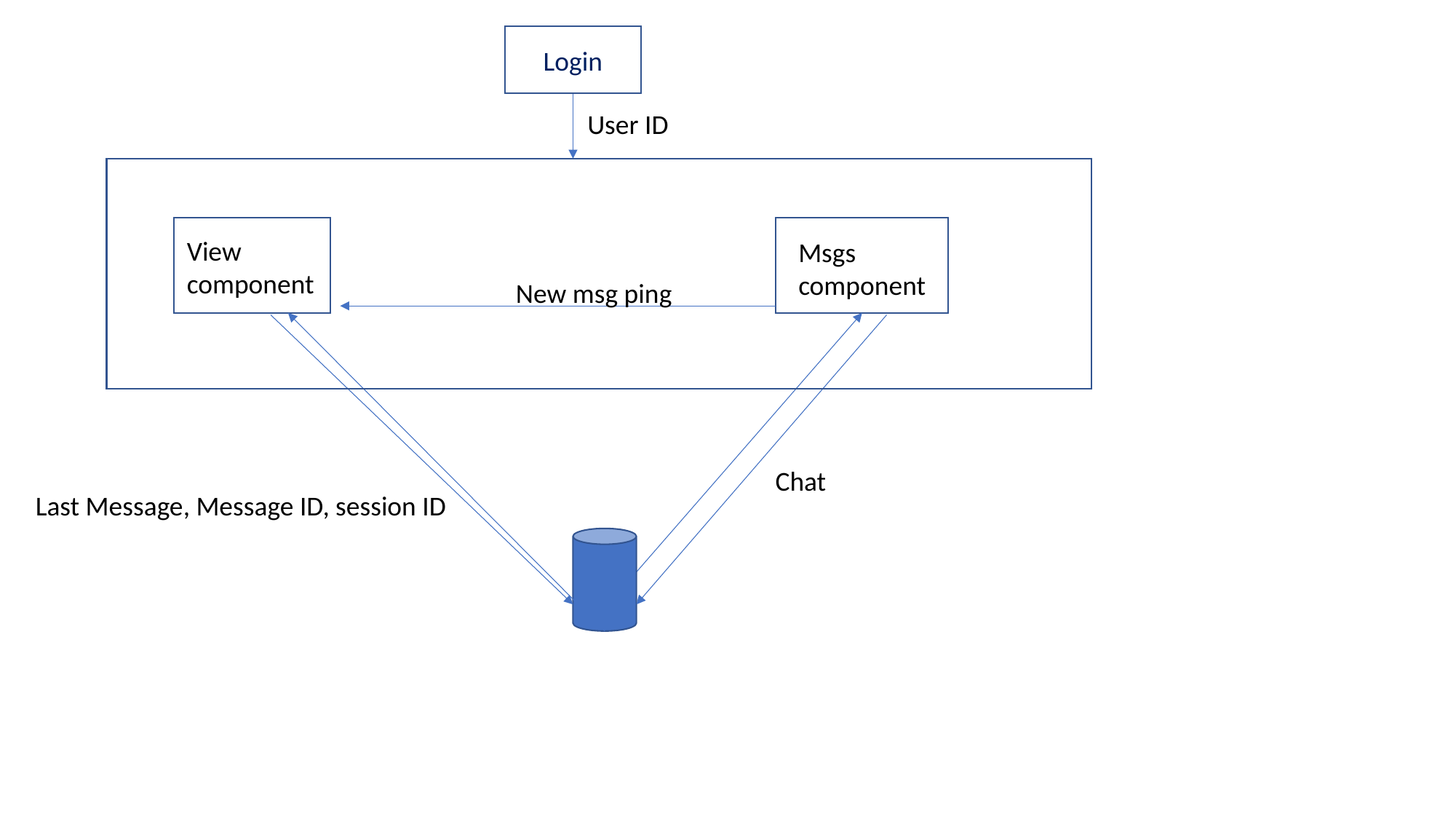

Login
User ID

View component

Msgs component
New msg ping
Chat
Last Message, Message ID, session ID